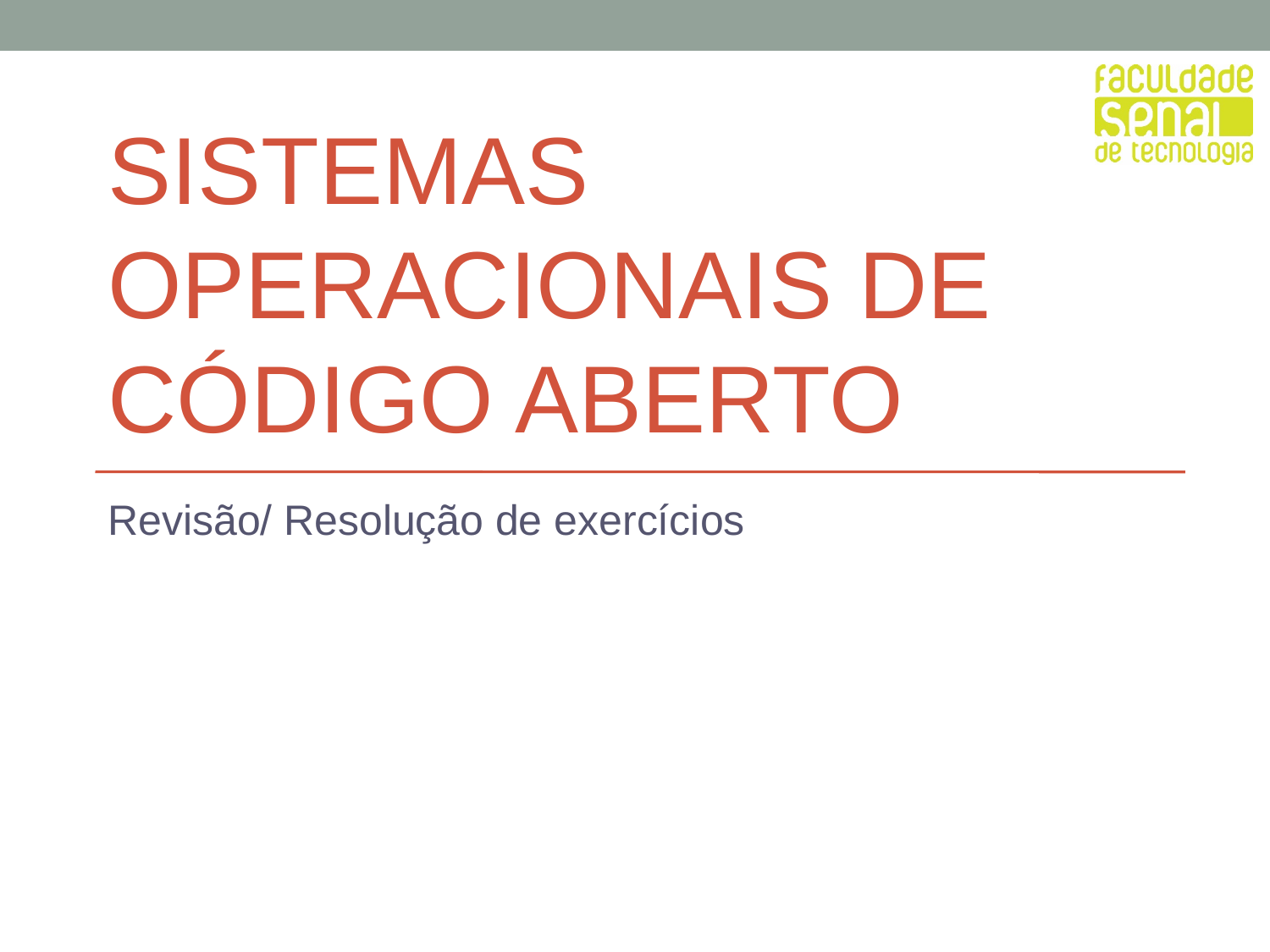

# SISTEMAS OPERACIONAIS DE CÓDIGO ABERTO
Revisão/ Resolução de exercícios